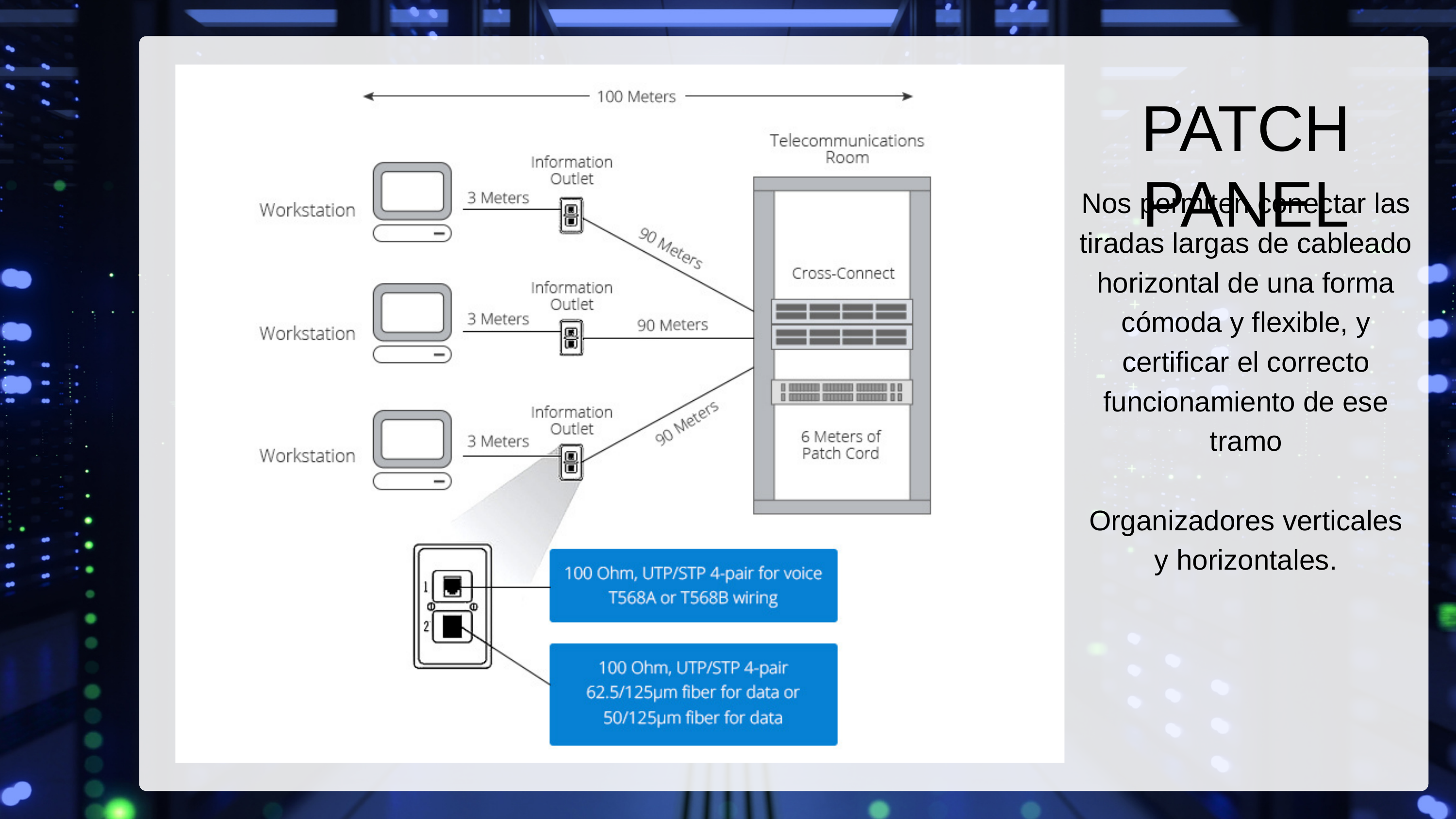

PATCH PANEL
Nos permiten conectar las tiradas largas de cableado horizontal de una forma cómoda y flexible, y certificar el correcto funcionamiento de ese tramo

Organizadores verticales y horizontales.